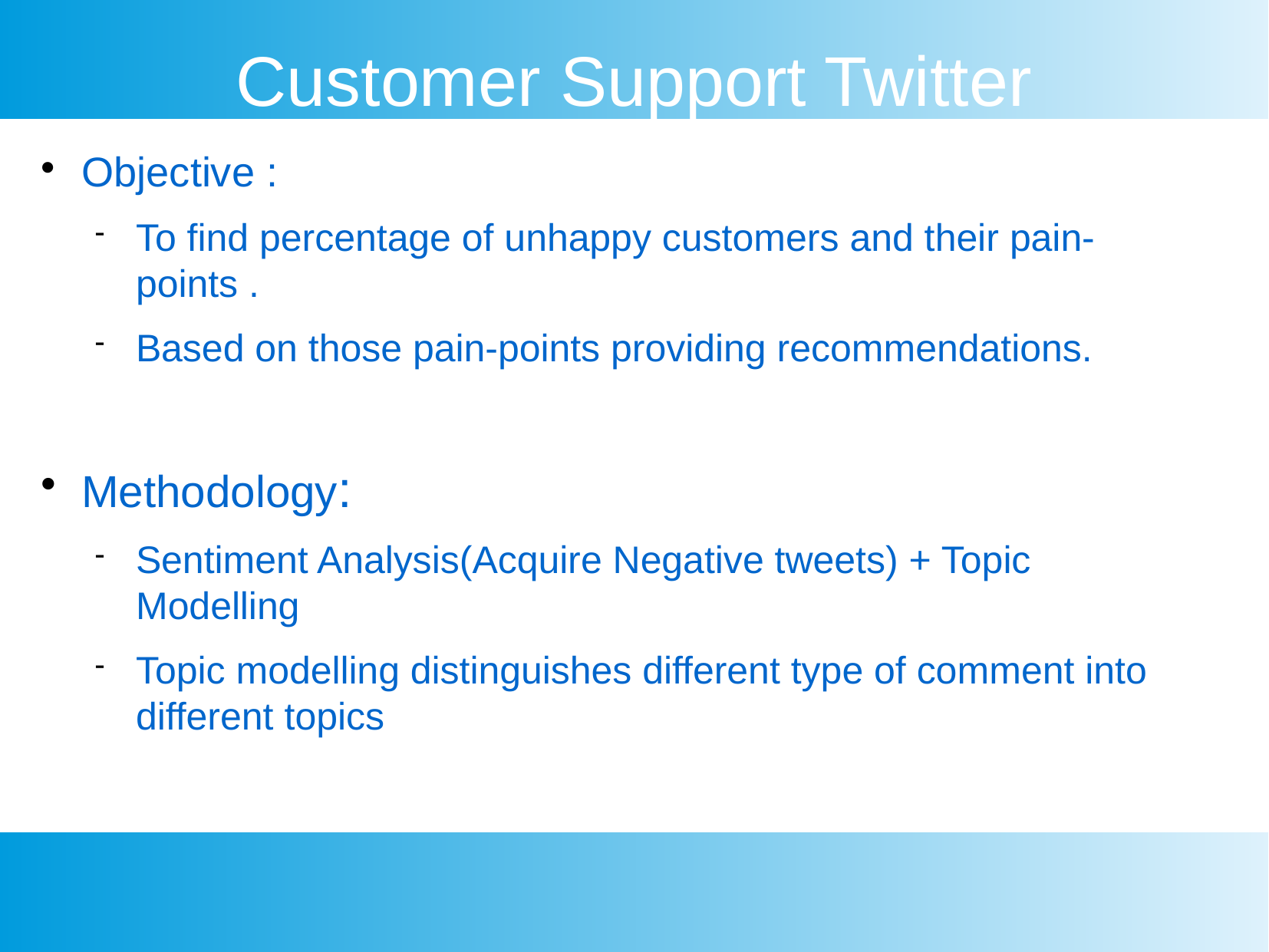

Customer Support Twitter
Objective :
To find percentage of unhappy customers and their pain-points .
Based on those pain-points providing recommendations.

Methodology:
Sentiment Analysis(Acquire Negative tweets) + Topic Modelling
Topic modelling distinguishes different type of comment into different topics